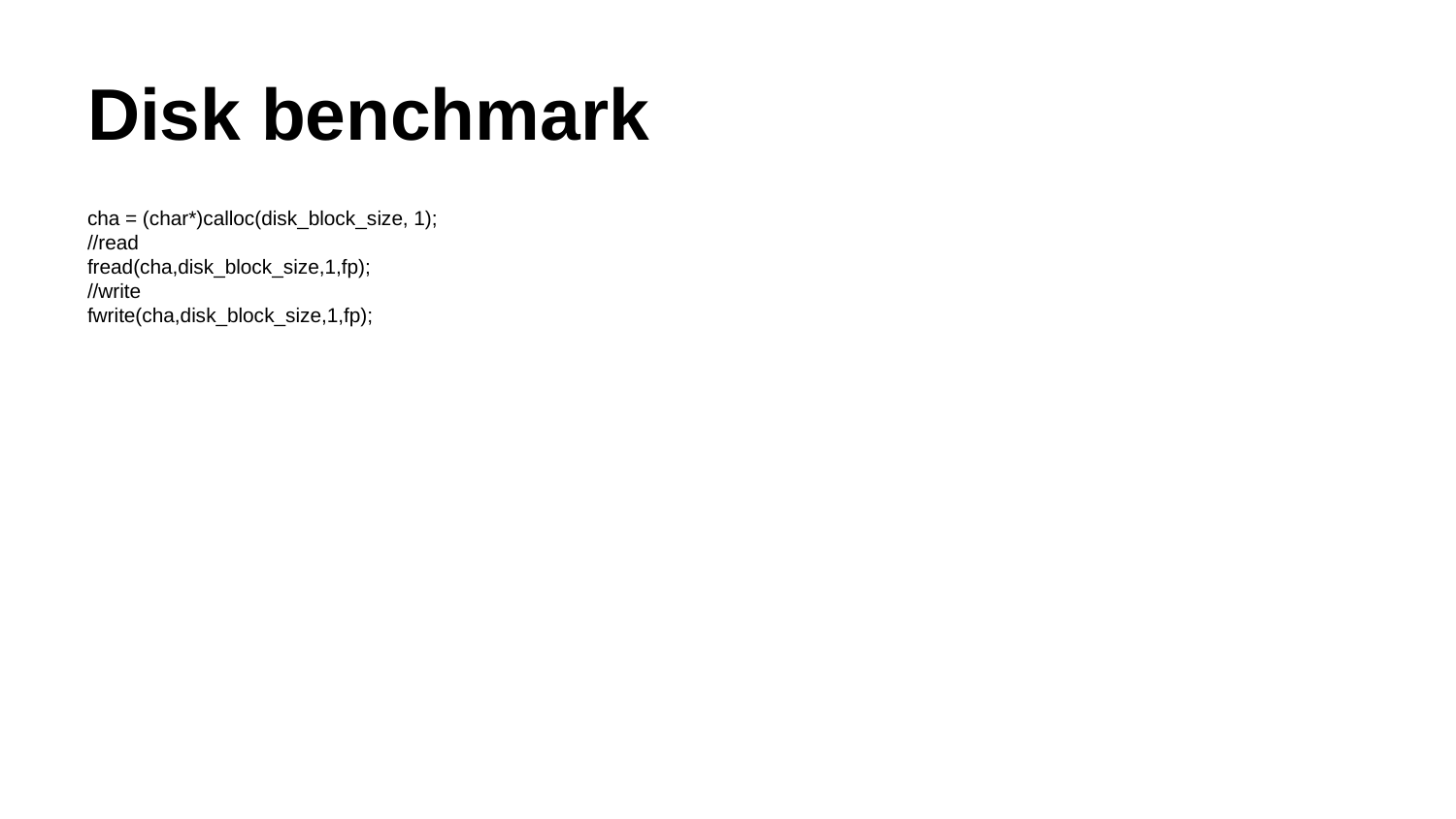

# Disk benchmark
cha = (char*)calloc(disk_block_size, 1);
//read
fread(cha,disk_block_size,1,fp);
//write
fwrite(cha,disk_block_size,1,fp);